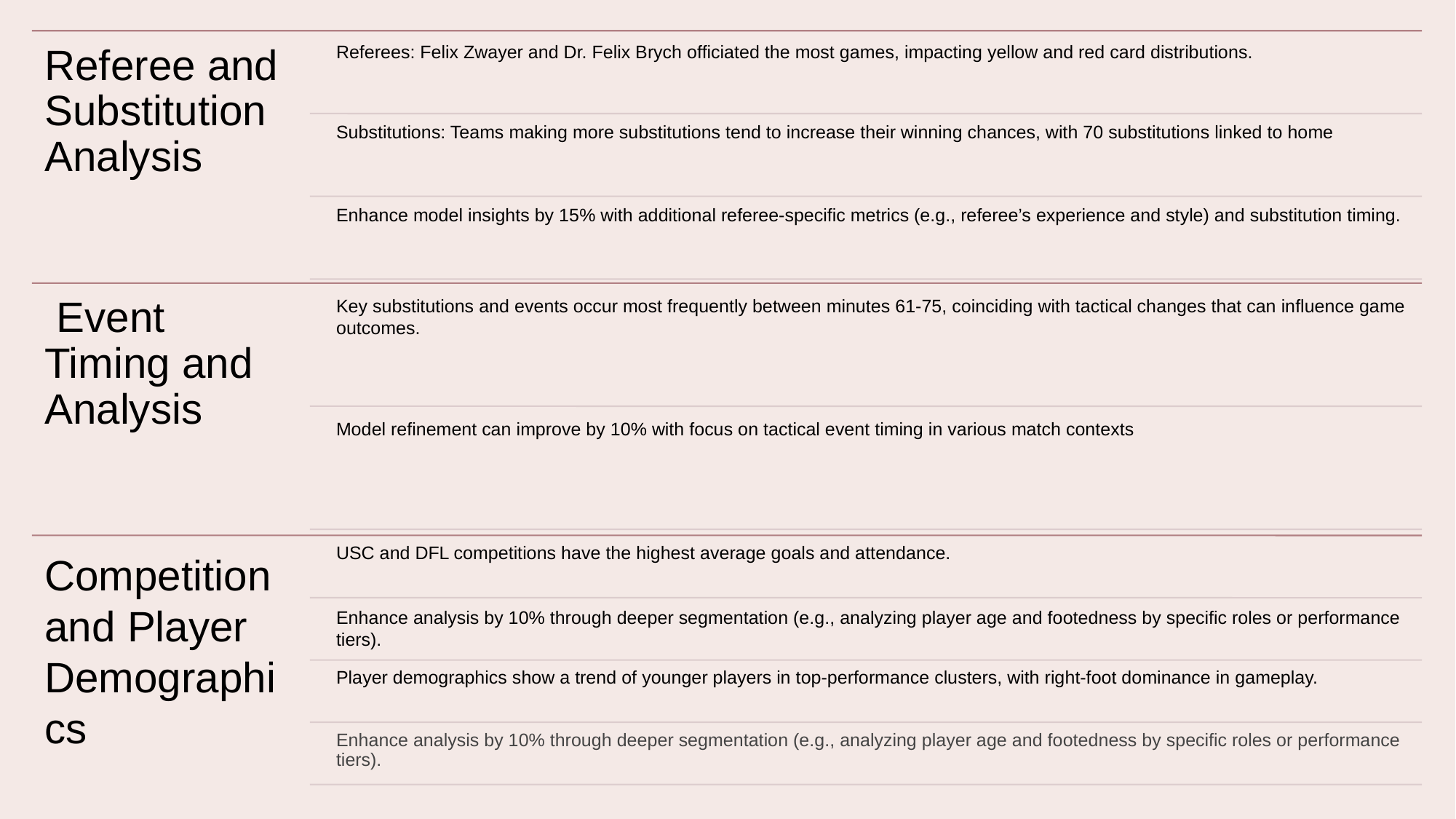

Referee and Substitution Analysis
Referees: Felix Zwayer and Dr. Felix Brych officiated the most games, impacting yellow and red card distributions.
Substitutions: Teams making more substitutions tend to increase their winning chances, with 70 substitutions linked to home
Enhance model insights by 15% with additional referee-specific metrics (e.g., referee’s experience and style) and substitution timing.
 Event Timing and Analysis
Key substitutions and events occur most frequently between minutes 61-75, coinciding with tactical changes that can influence game outcomes.
Model refinement can improve by 10% with focus on tactical event timing in various match contexts
Competition and Player Demographics
USC and DFL competitions have the highest average goals and attendance.
Enhance analysis by 10% through deeper segmentation (e.g., analyzing player age and footedness by specific roles or performance tiers).
Player demographics show a trend of younger players in top-performance clusters, with right-foot dominance in gameplay.
Enhance analysis by 10% through deeper segmentation (e.g., analyzing player age and footedness by specific roles or performance tiers).